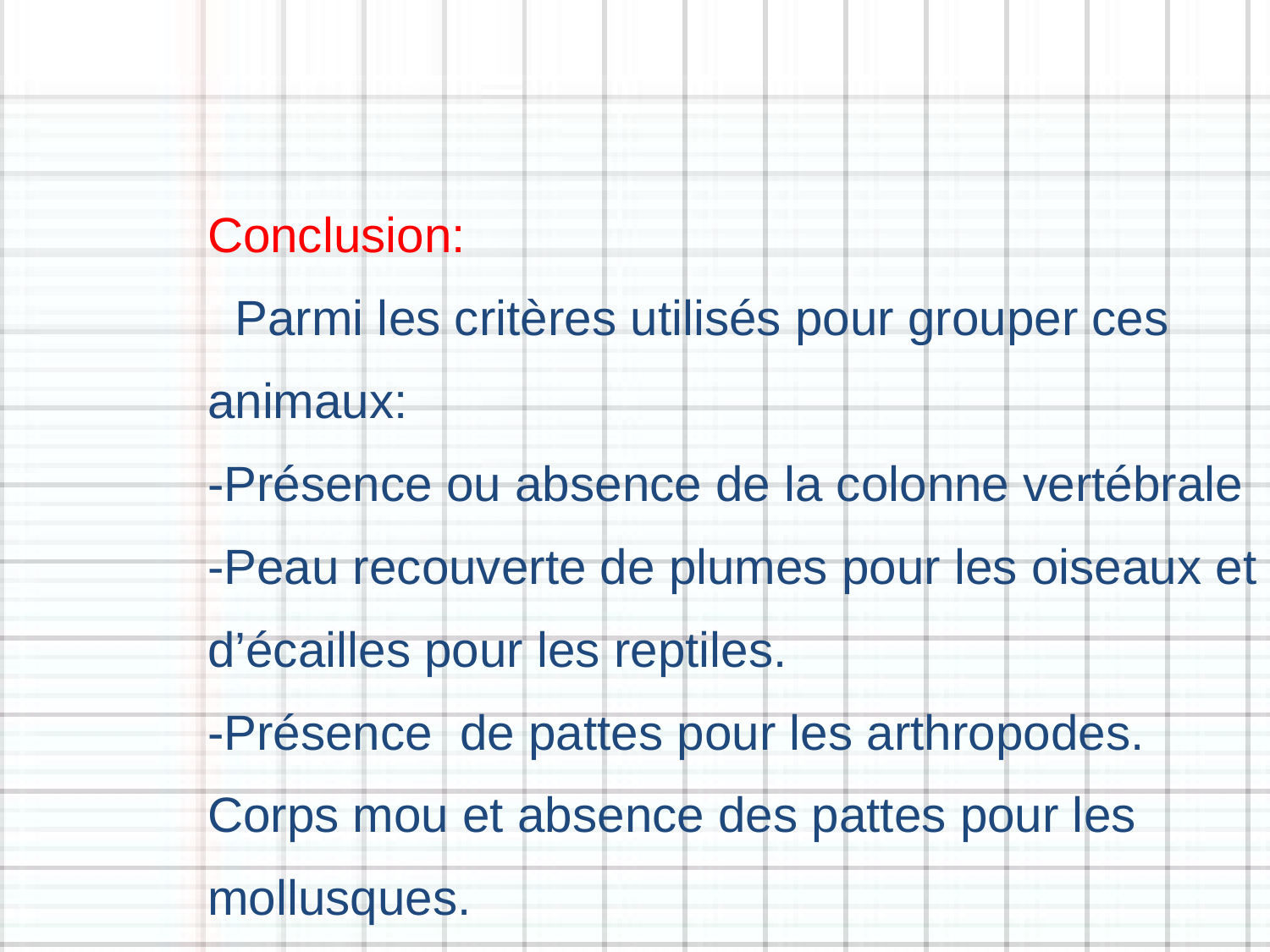

Conclusion:
  Parmi les critères utilisés pour grouper ces animaux:
-Présence ou absence de la colonne vertébrale
-Peau recouverte de plumes pour les oiseaux et d’écailles pour les reptiles.
-Présence  de pattes pour les arthropodes. Corps mou et absence des pattes pour les mollusques.